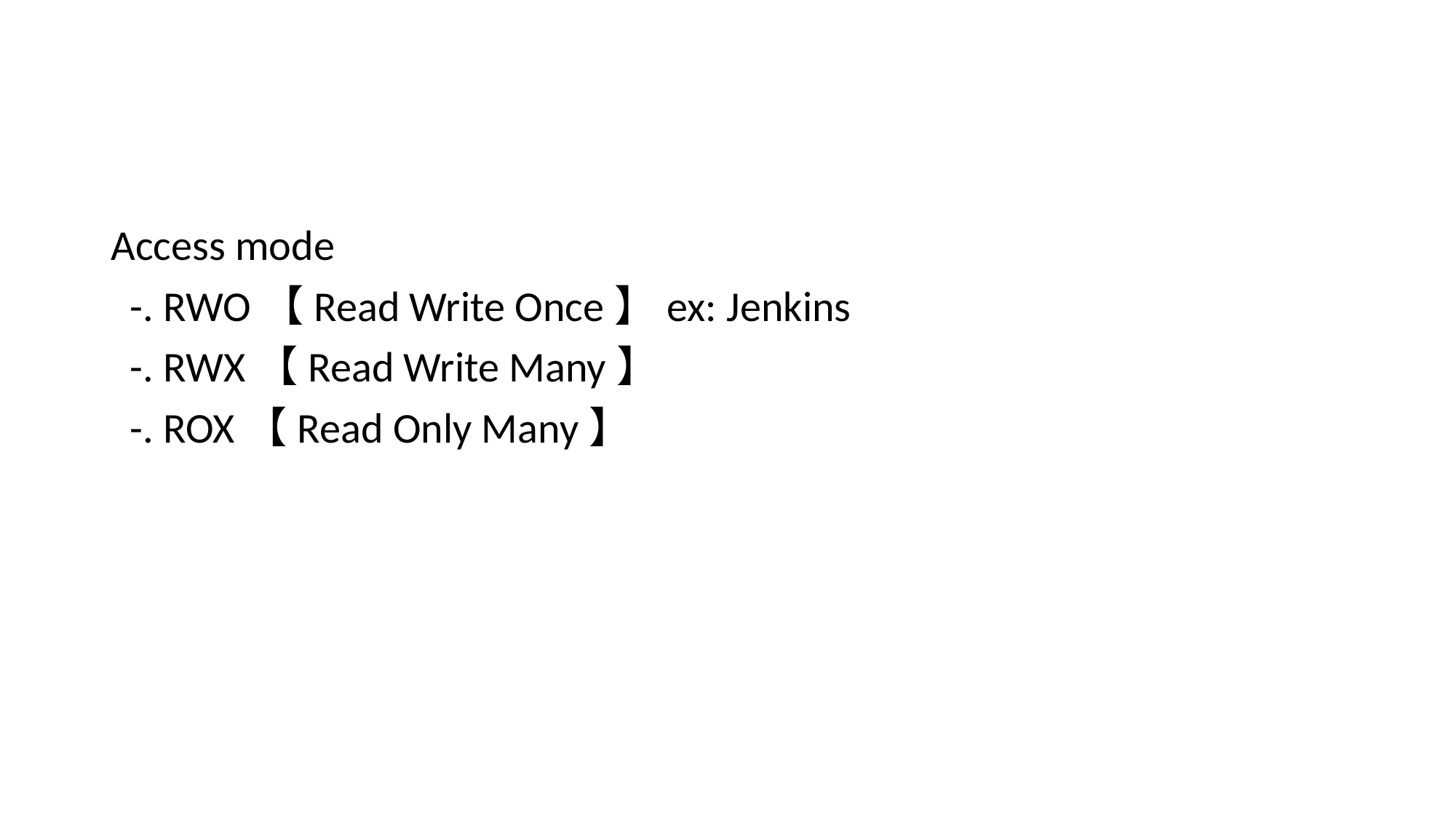

#
Access mode
  -. RWO【Read Write Once】ex: Jenkins
  -. RWX【Read Write Many】
  -. ROX【Read Only Many】